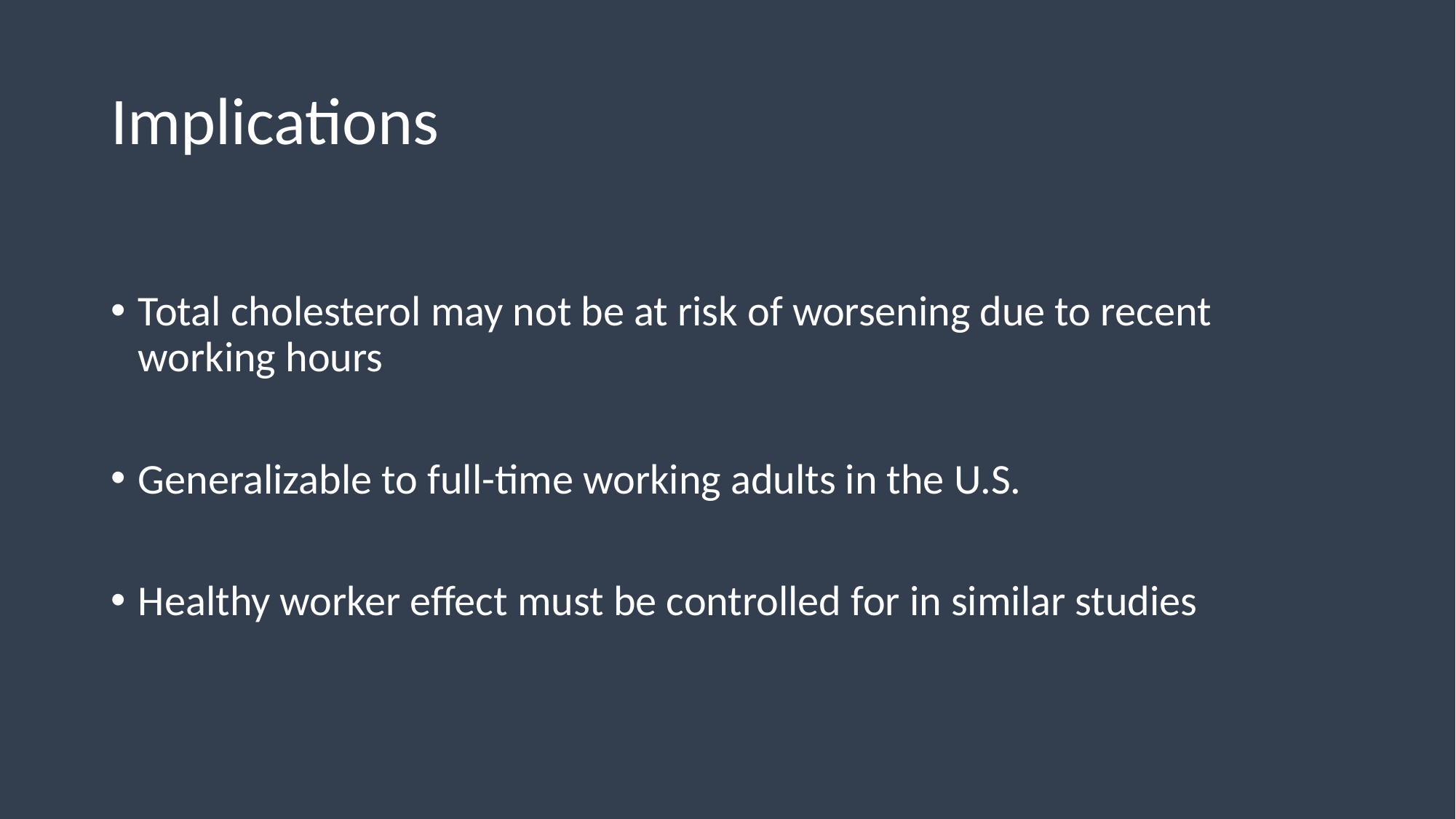

# Implications

Total cholesterol may not be at risk of worsening due to recent working hours

Generalizable to full-time working adults in the U.S.

Healthy worker effect must be controlled for in similar studies